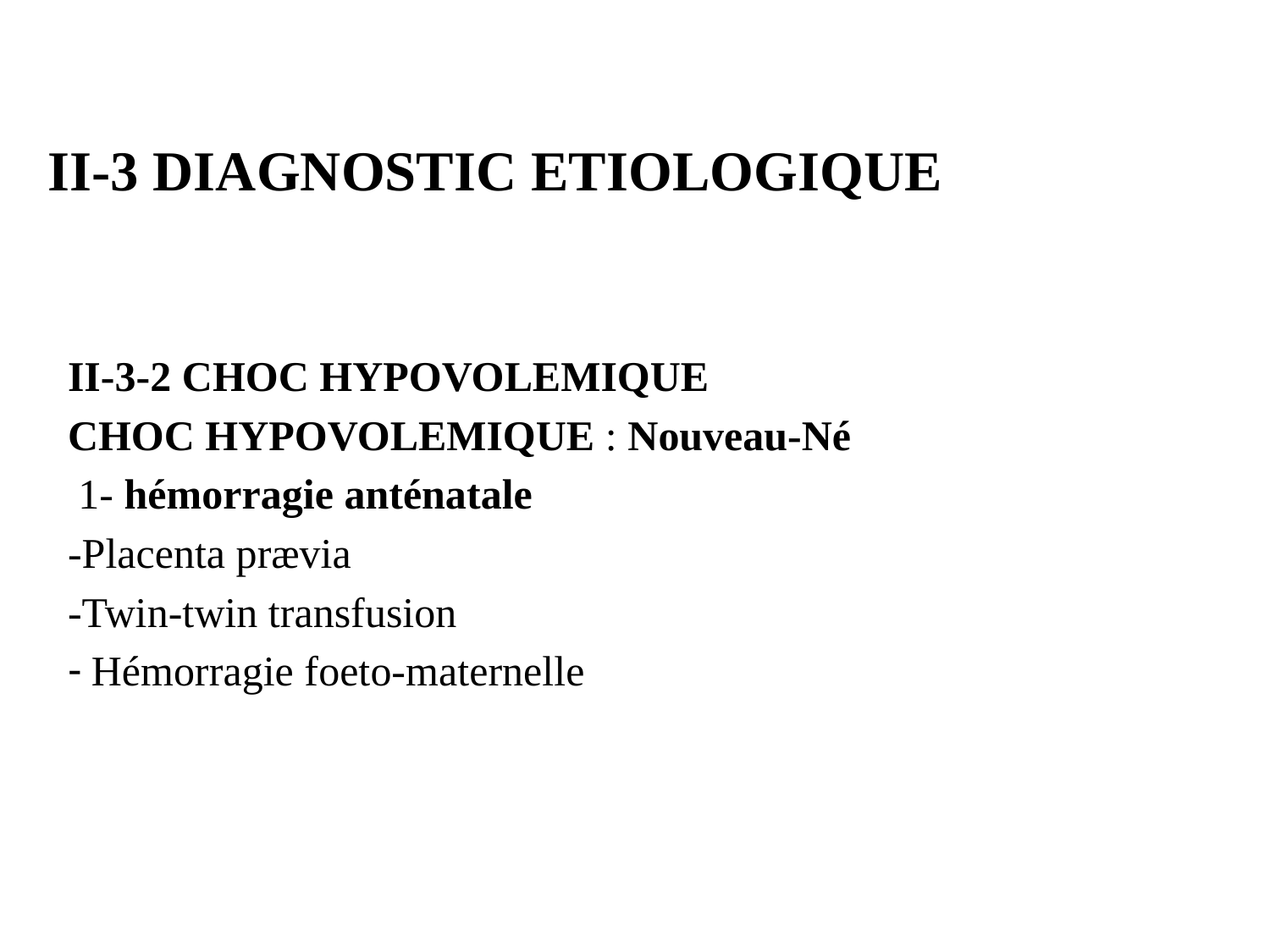

# II-3 DIAGNOSTIC ETIOLOGIQUE

II-3-2 CHOC HYPOVOLEMIQUE
CHOC HYPOVOLEMIQUE : Nouveau-Né
 1- hémorragie anténatale
-Placenta prævia
-Twin-twin transfusion
Hémorragie foeto-maternelle